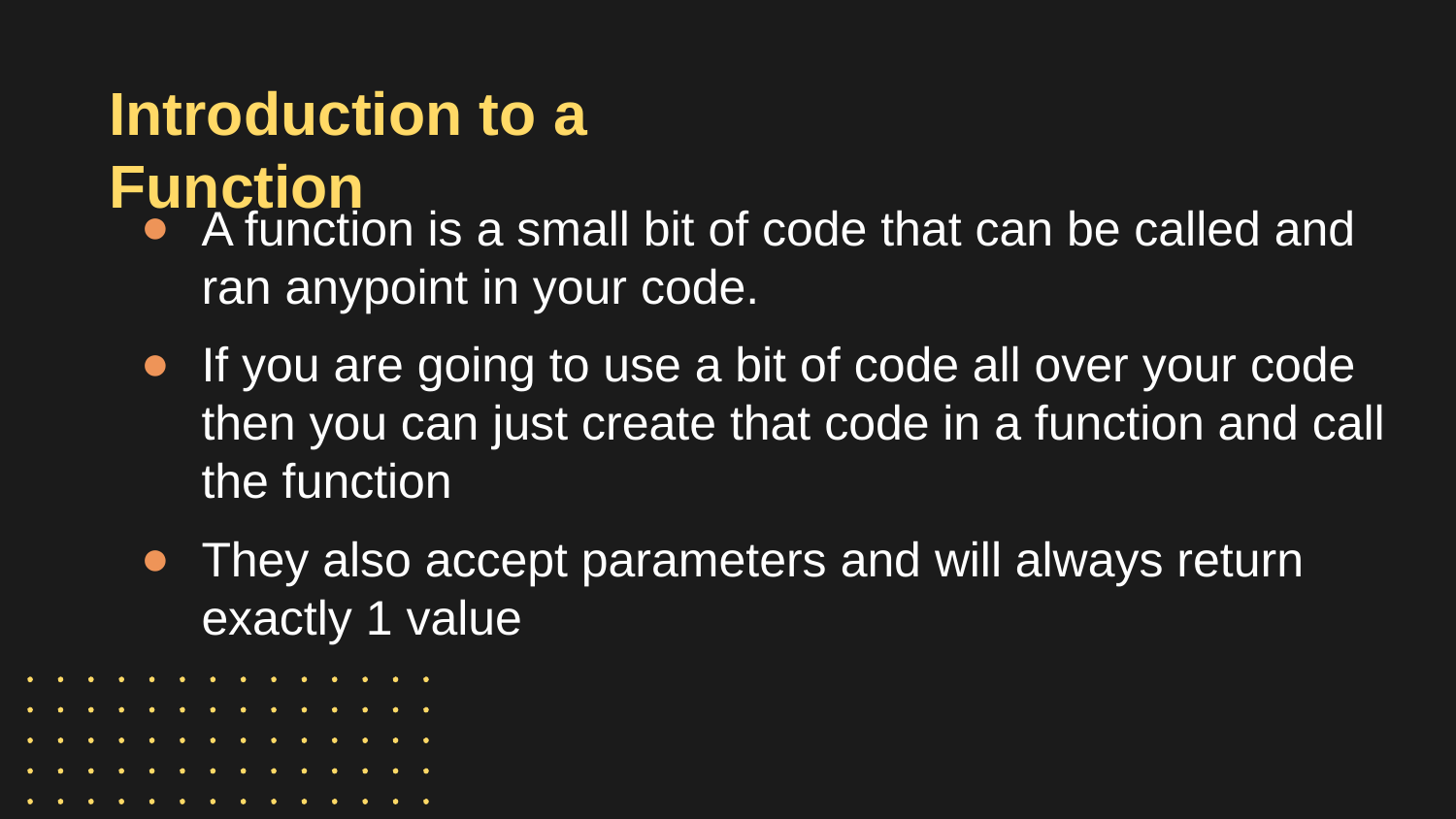

# Introduction to a Function
A function is a small bit of code that can be called and ran anypoint in your code.
If you are going to use a bit of code all over your code then you can just create that code in a function and call the function
They also accept parameters and will always return exactly 1 value